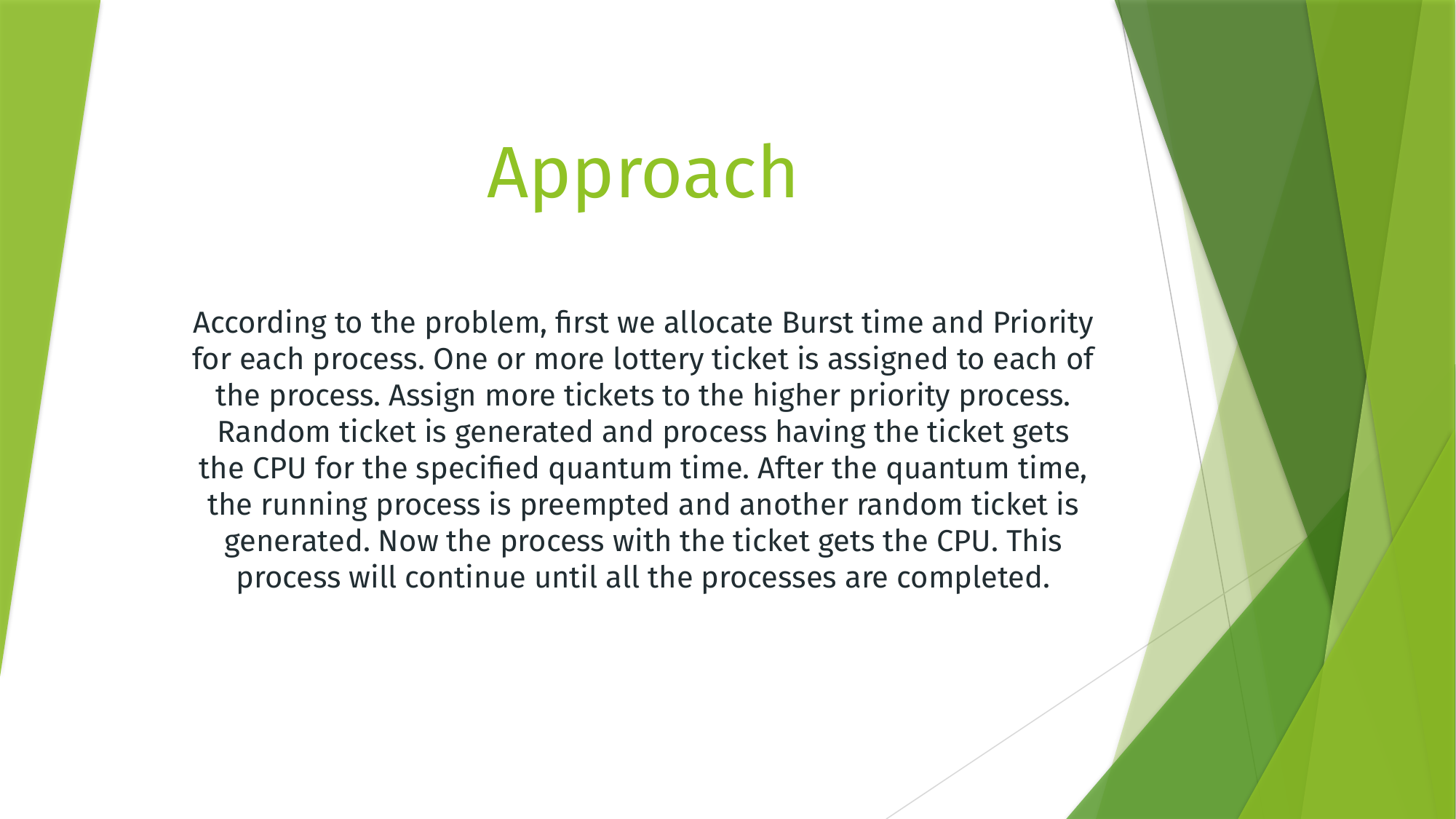

# Approach
According to the problem, first we allocate Burst time and Priority for each process. One or more lottery ticket is assigned to each of the process. Assign more tickets to the higher priority process. Random ticket is generated and process having the ticket gets the CPU for the specified quantum time. After the quantum time, the running process is preempted and another random ticket is generated. Now the process with the ticket gets the CPU. This process will continue until all the processes are completed.